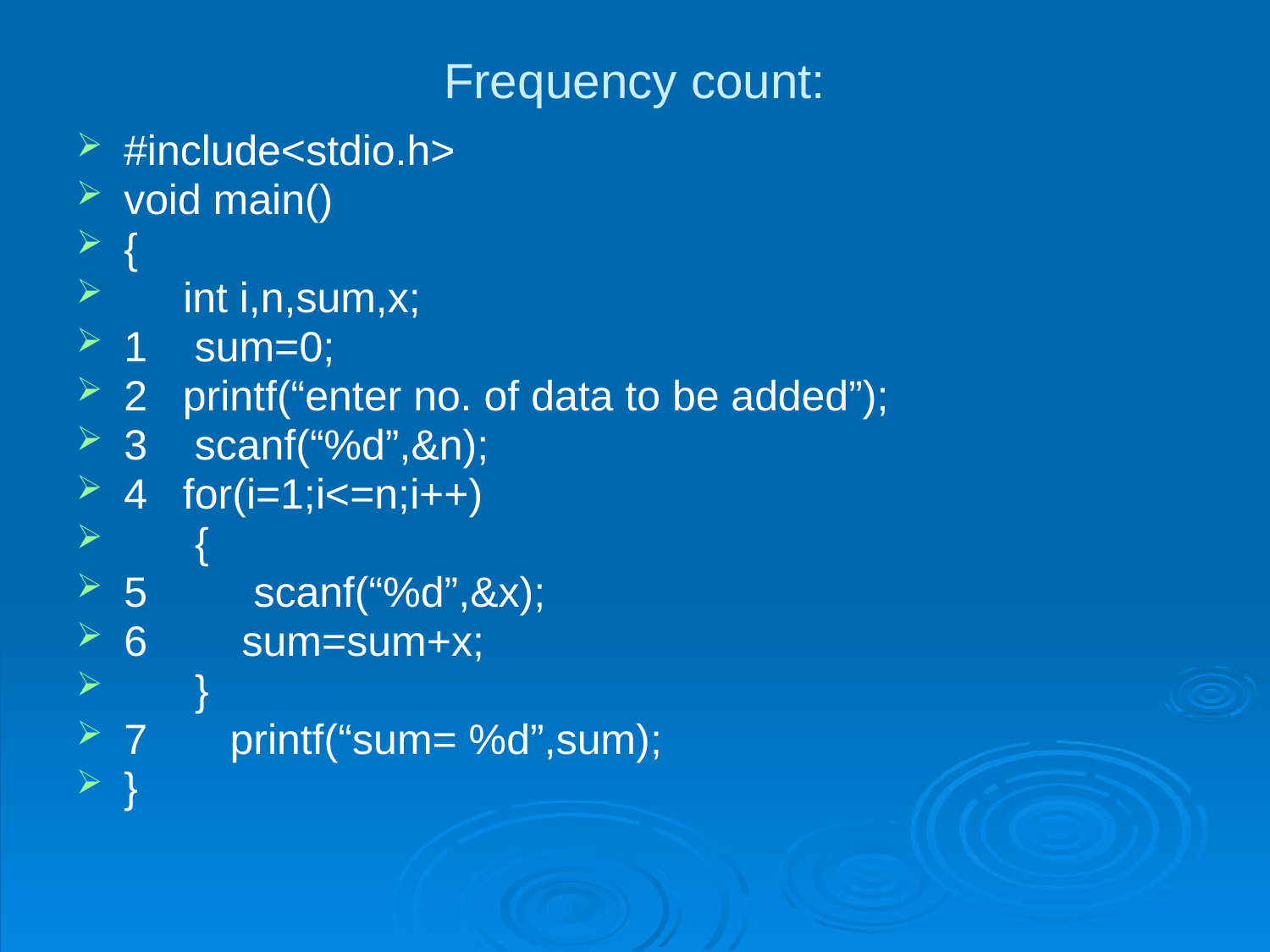

# Frequency count:
#include<stdio.h>
void main()
{
     int i,n,sum,x;
1    sum=0;
2   printf(“enter no. of data to be added”);
3    scanf(“%d”,&n);
4   for(i=1;i<=n;i++)
      {
5         scanf(“%d”,&x);
6        sum=sum+x;
      }
7       printf(“sum= %d”,sum);
}